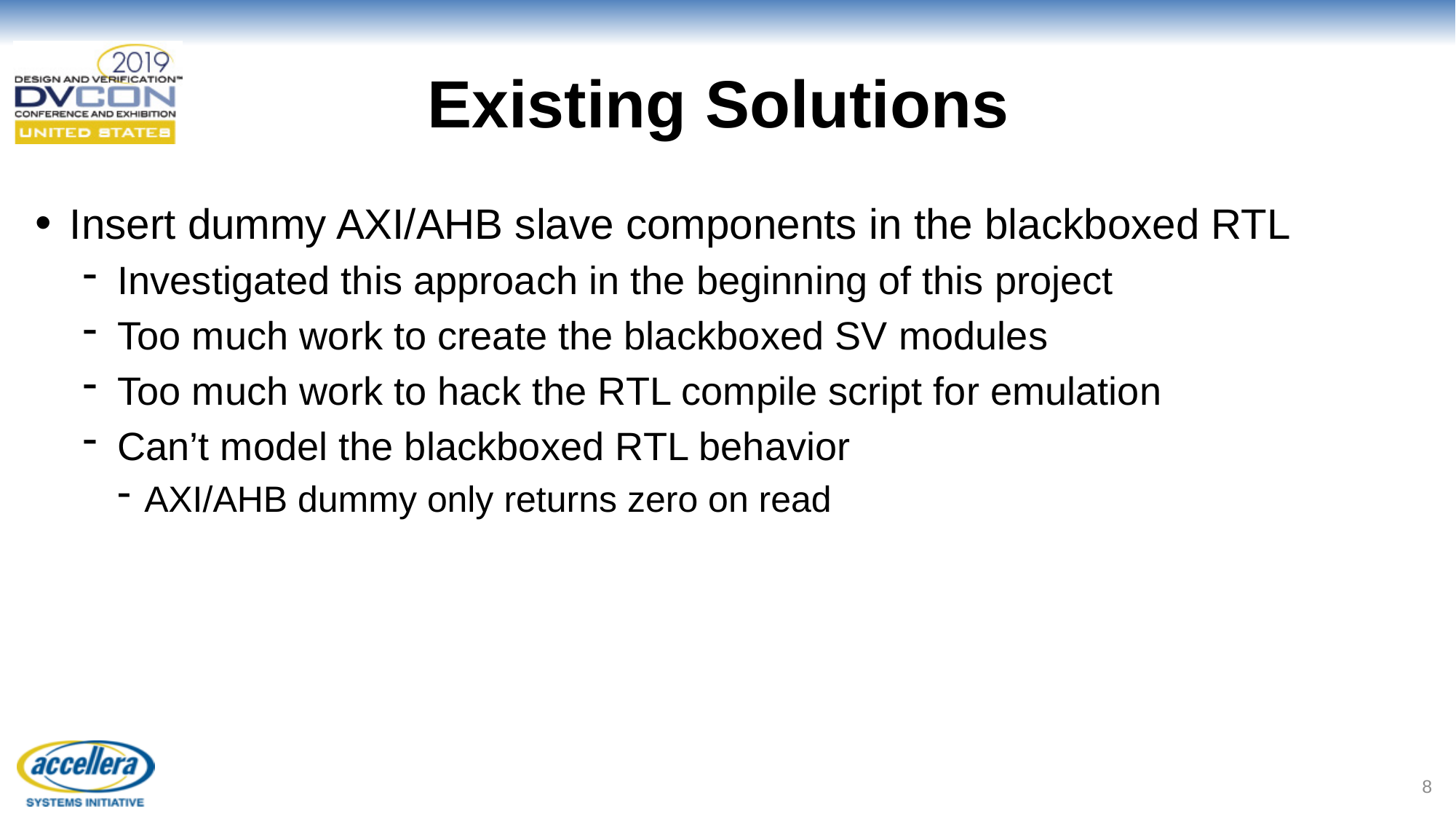

# Existing Solutions
Insert dummy AXI/AHB slave components in the blackboxed RTL
Investigated this approach in the beginning of this project
Too much work to create the blackboxed SV modules
Too much work to hack the RTL compile script for emulation
Can’t model the blackboxed RTL behavior
AXI/AHB dummy only returns zero on read

8